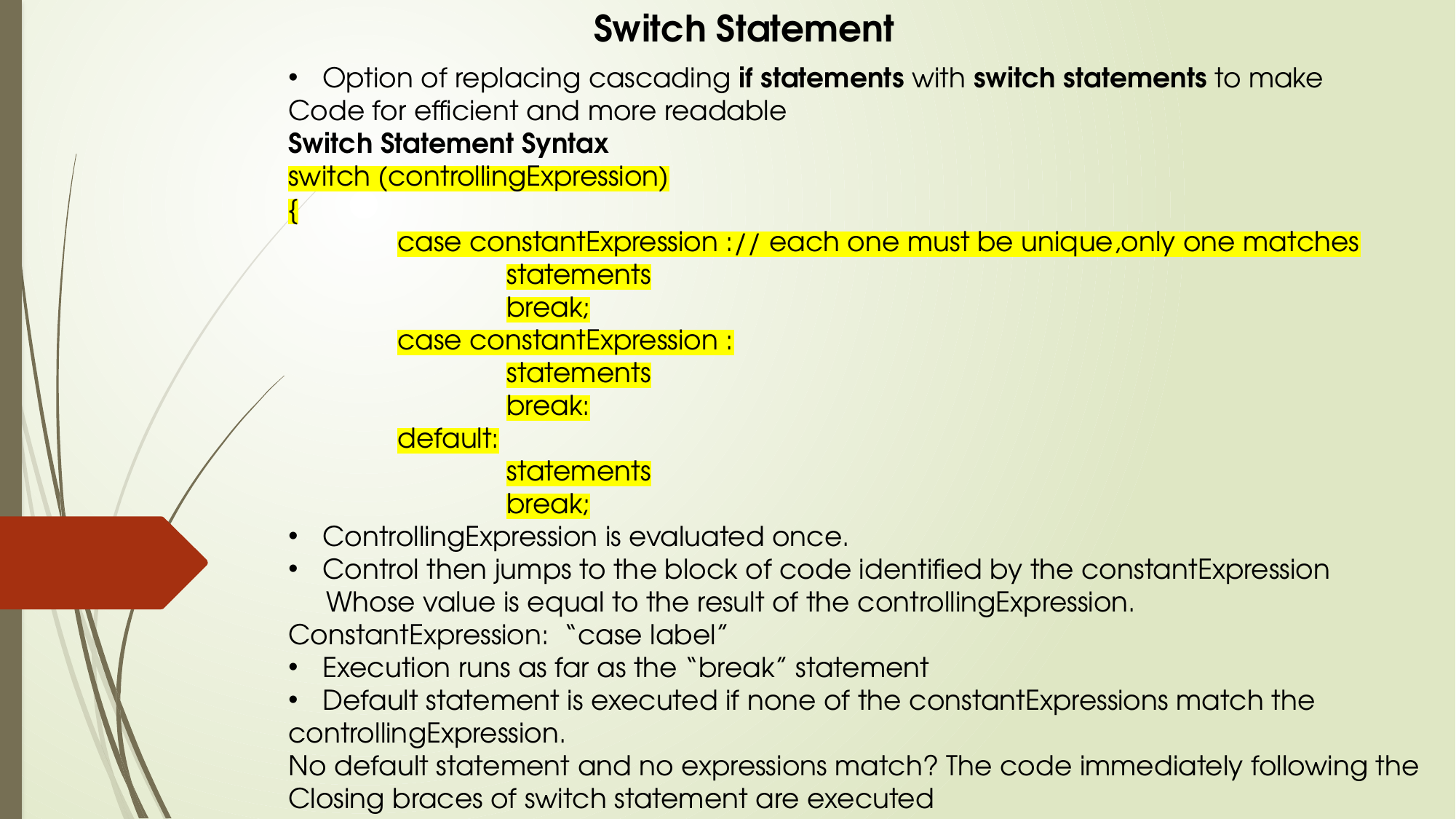

Switch Statement
Option of replacing cascading if statements with switch statements to make
Code for efficient and more readable
Switch Statement Syntax
switch (controllingExpression)
{
	case constantExpression :// each one must be unique,only one matches
		statements
		break;
	case constantExpression :
		statements
		break:
	default:
		statements
		break;
ControllingExpression is evaluated once.
Control then jumps to the block of code identified by the constantExpression
     Whose value is equal to the result of the controllingExpression.
ConstantExpression:  “case label”
Execution runs as far as the “break” statement
Default statement is executed if none of the constantExpressions match the
controllingExpression.
No default statement and no expressions match? The code immediately following the
Closing braces of switch statement are executed